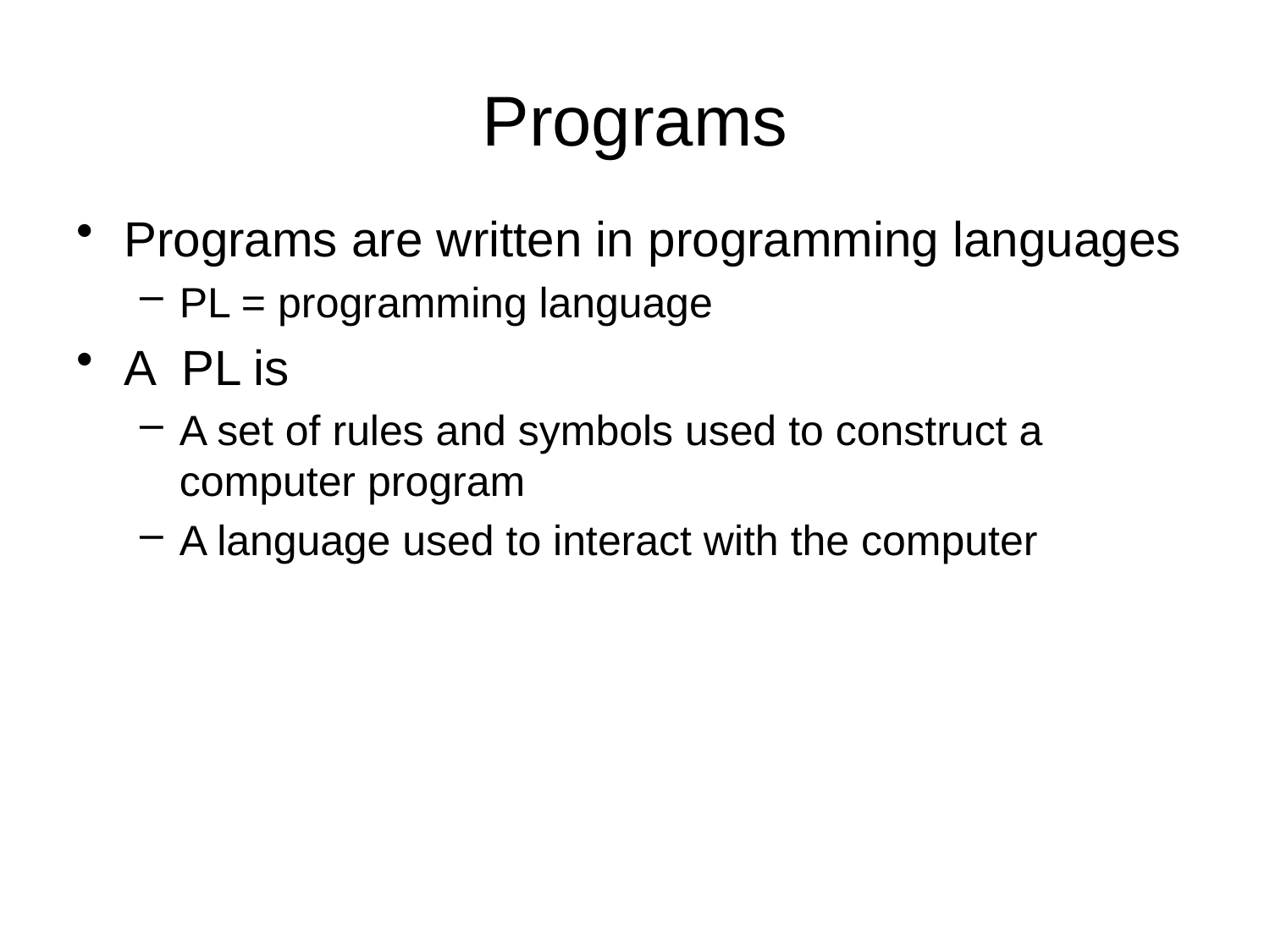

# Programs
Programs are written in programming languages
PL = programming language
A  PL is
A set of rules and symbols used to construct a computer program
A language used to interact with the computer